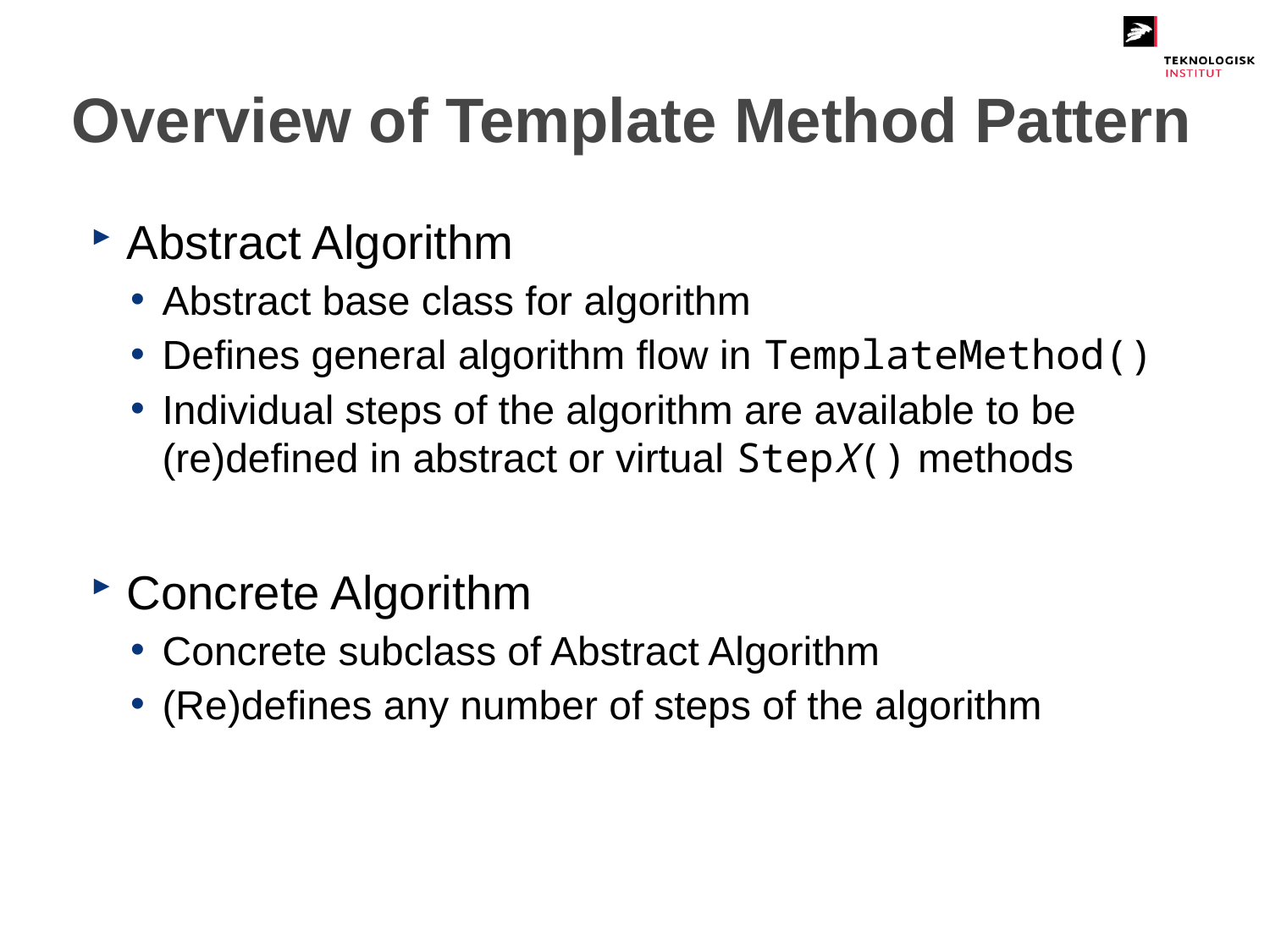

# Overview of Template Method Pattern
Abstract Algorithm
Abstract base class for algorithm
Defines general algorithm flow in TemplateMethod()
Individual steps of the algorithm are available to be (re)defined in abstract or virtual StepX() methods

Concrete Algorithm
Concrete subclass of Abstract Algorithm
(Re)defines any number of steps of the algorithm